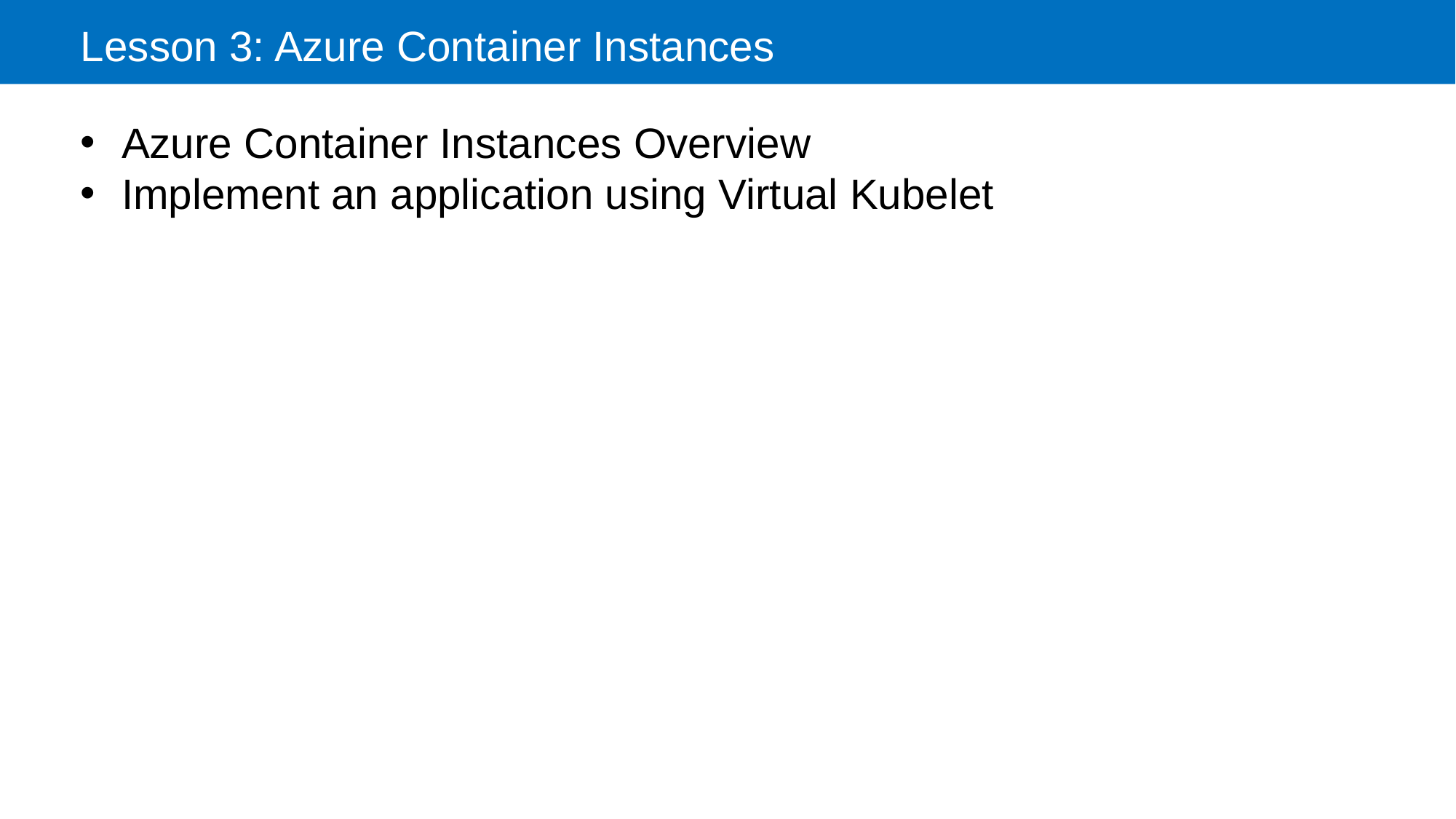

Lesson 3: Azure Container Instances
Azure Container Instances Overview
Implement an application using Virtual Kubelet